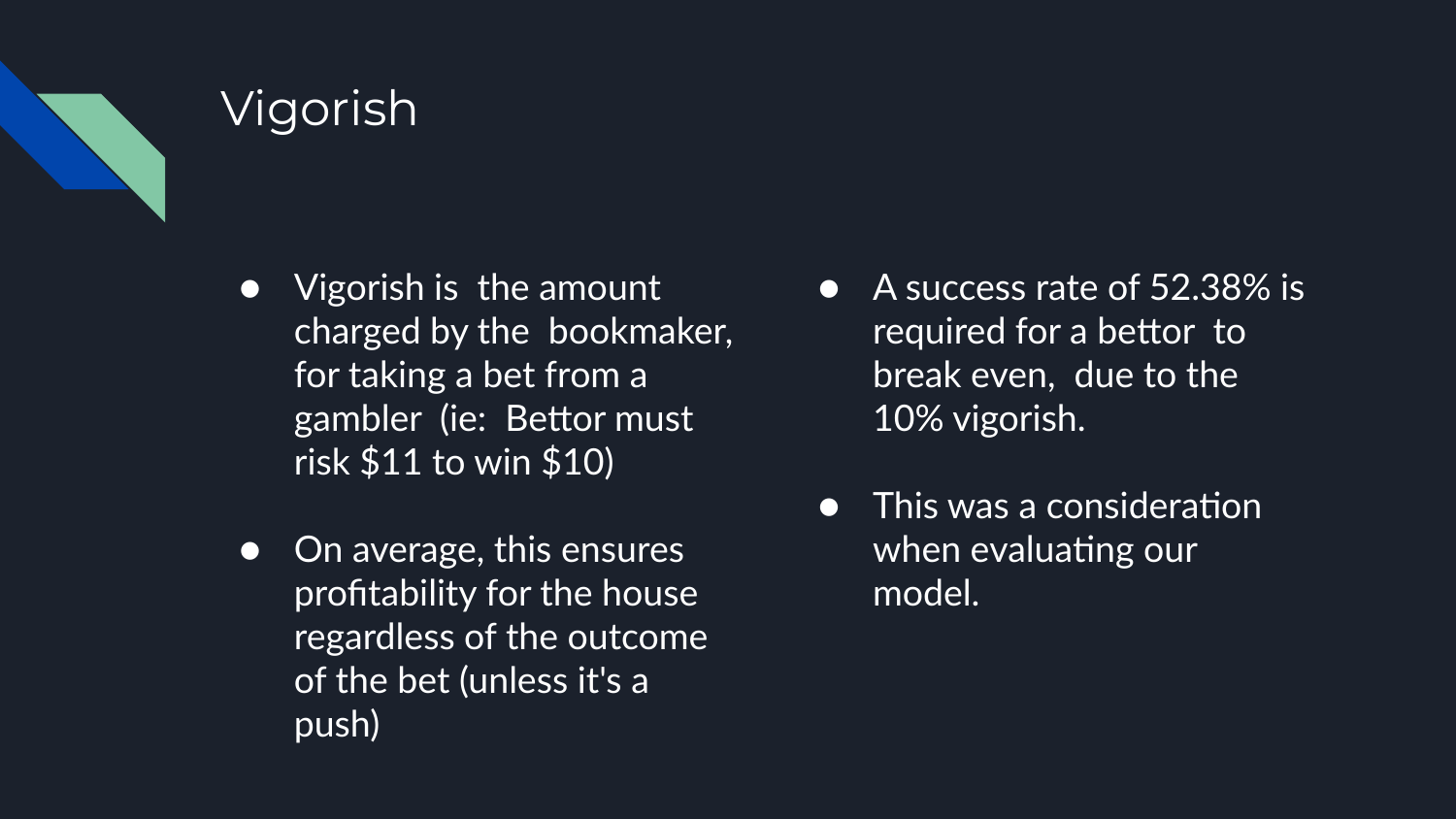

# Vigorish
Vigorish is  the amount charged by the  bookmaker, for taking a bet from a gambler  (ie:  Bettor must risk $11 to win $10)

On average, this ensures profitability for the house regardless of the outcome of the bet (unless it's a push)

A success rate of 52.38% is required for a bettor  to break even,  due to the 10% vigorish.

This was a consideration when evaluating our model.